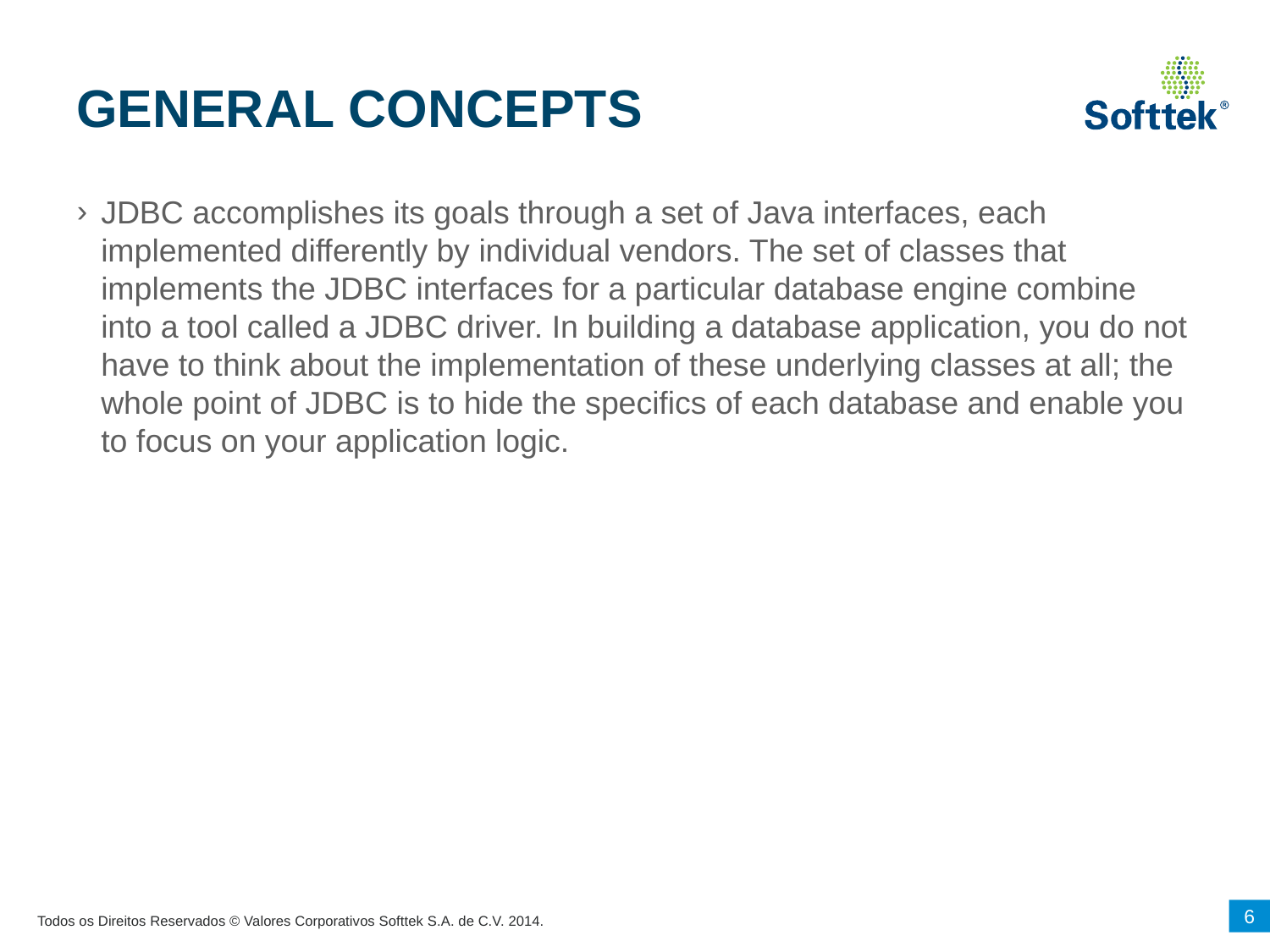

# GENERAL CONCEPTS
JDBC accomplishes its goals through a set of Java interfaces, each implemented differently by individual vendors. The set of classes that implements the JDBC interfaces for a particular database engine combine into a tool called a JDBC driver. In building a database application, you do not have to think about the implementation of these underlying classes at all; the whole point of JDBC is to hide the specifics of each database and enable you to focus on your application logic.

6